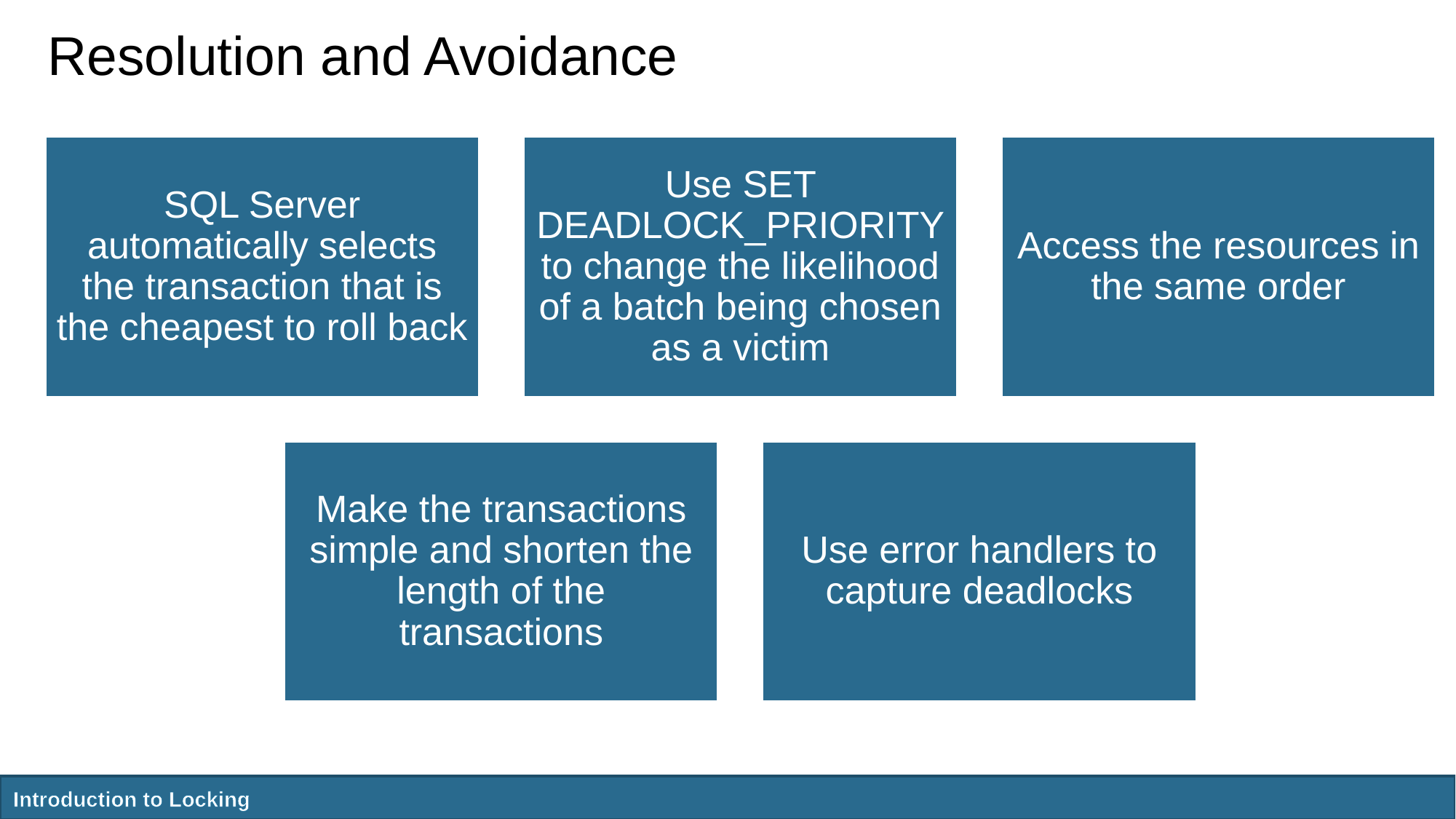

# Resolution and Avoidance
SQL Server automatically selects the transaction that is the cheapest to roll back
Use SET DEADLOCK_PRIORITY to change the likelihood of a batch being chosen as a victim
Access the resources in the same order
Make the transactions simple and shorten the length of the transactions
Use error handlers to capture deadlocks